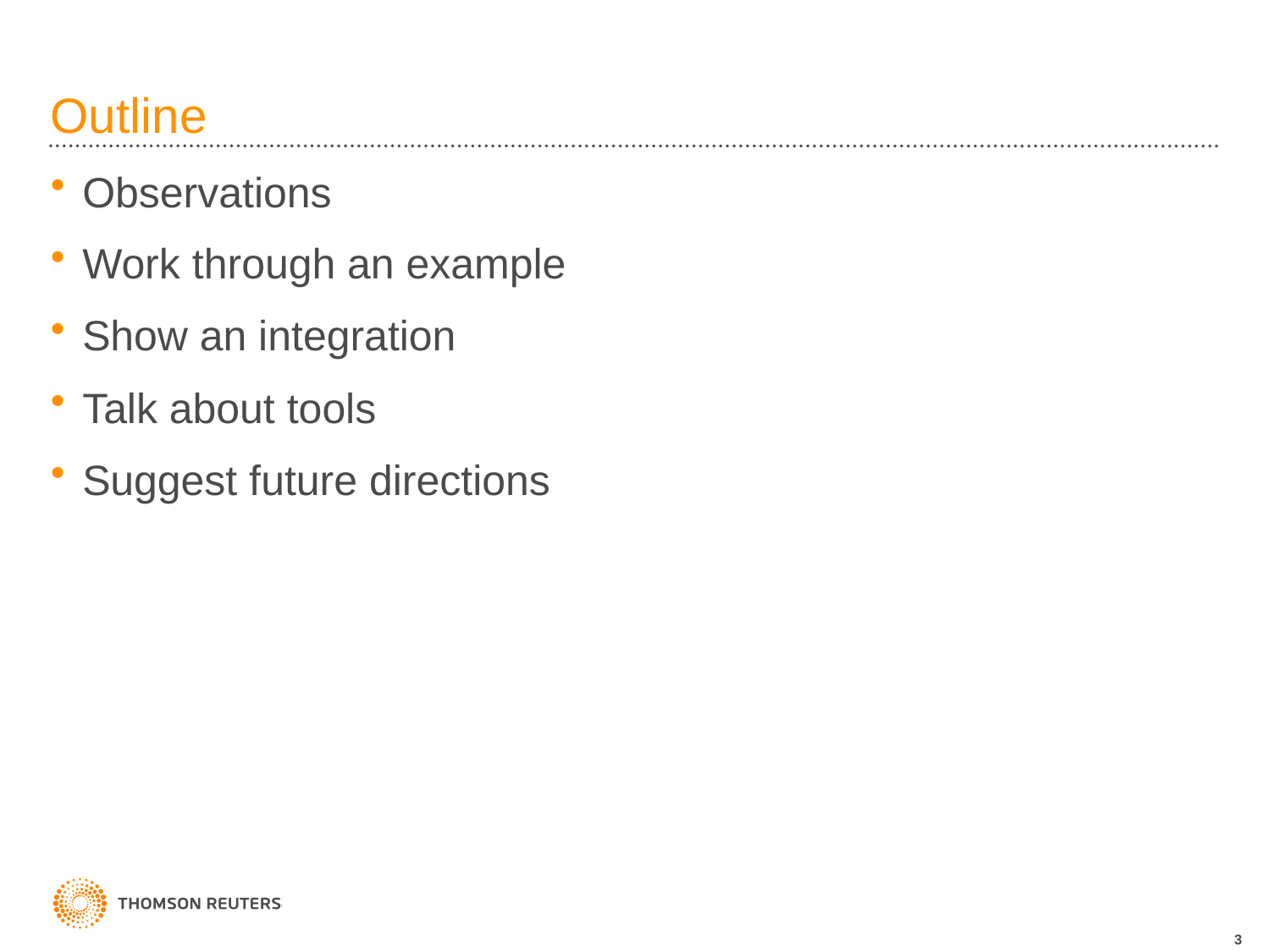

# Outline
Observations
Work through an example
Show an integration
Talk about tools
Suggest future directions